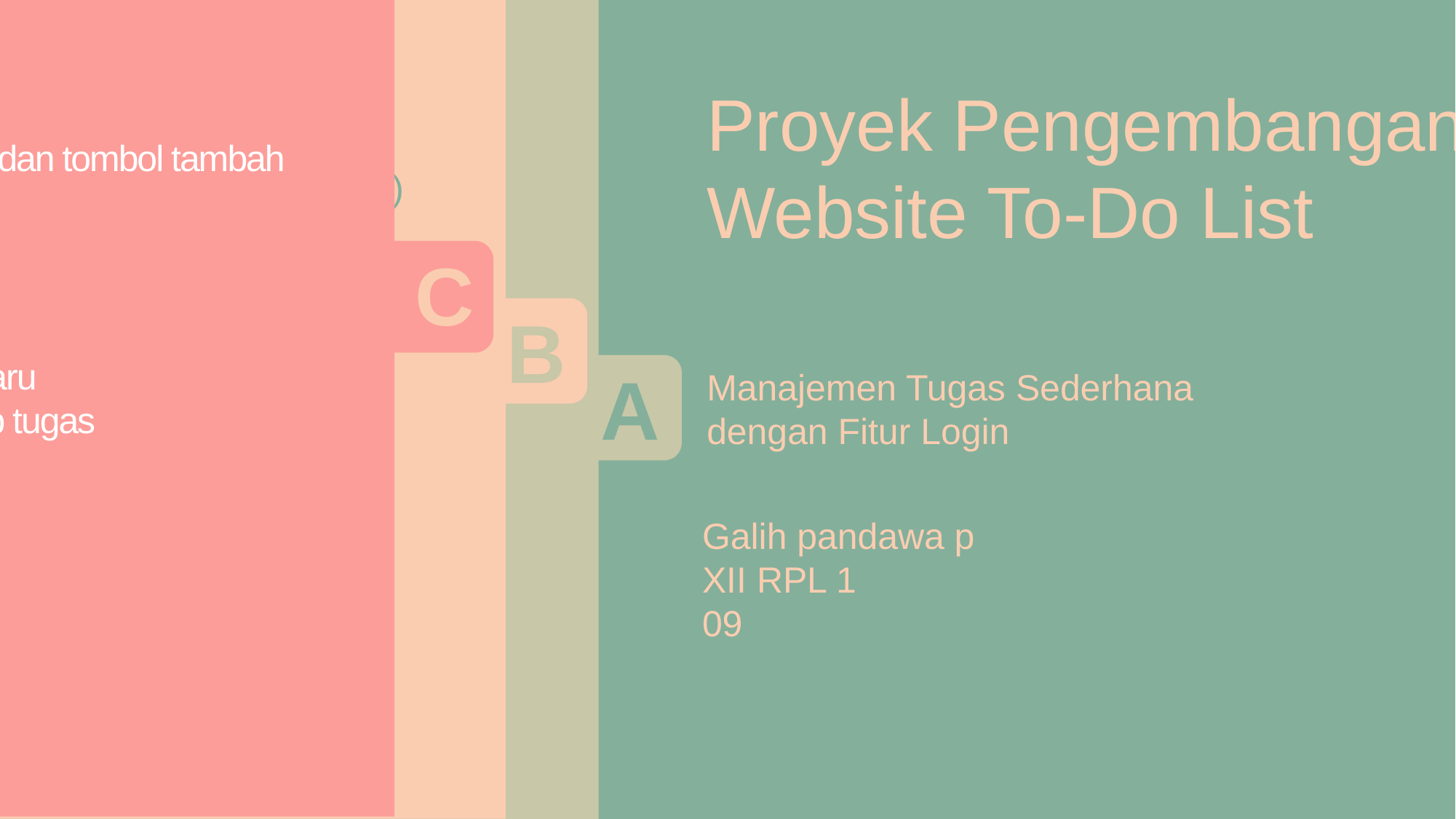

A

Pendahuluan
Website To-Do List dikembangkan untuk membantu pengguna mengelola tugas secara efektif.
Tujuan: Mempermudah pencatatan, pemantauan, dan pengelolaan tugas harian.

C

Algoritma
1.  Mulai aplikasi
2.  User login
2.  Tampilkan input untuk menambahkan Project baru dan tombol tambah
3.  Ketika tombol tambah ditekan:
	a. Ambil nilai input
	b. Jika nilai kosong, tampilkan pesan error
	c. Jika valid:
	Tambahkan tugas ke daftar sebagai elemen baru
	Tambahkan tombol hapus dan edit pada setiap tugas
4.  Ketika pengguna klik project:
	a. memunculkan tombol edit dan hapus di task
	b. tombol edit dapat mengubah status
5. Ketika tombol hapus ditekan:
	a. Hapus tugas dari daftar
6. Ulangi proses hingga aplikasi dihentikan
7. Selesai

B

Fitur utama
- Fitur Login Pengguna
- Manajemen To-Do List (Projects & Tasks)
- Prioritas dan Tenggat Waktu
- CRUD Create, Read, Update, Delete) untuk Tugas
Proyek Pengembangan Website To-Do List
Manajemen Tugas Sederhana dengan Fitur Login
Galih pandawa p
XII RPL 1
09